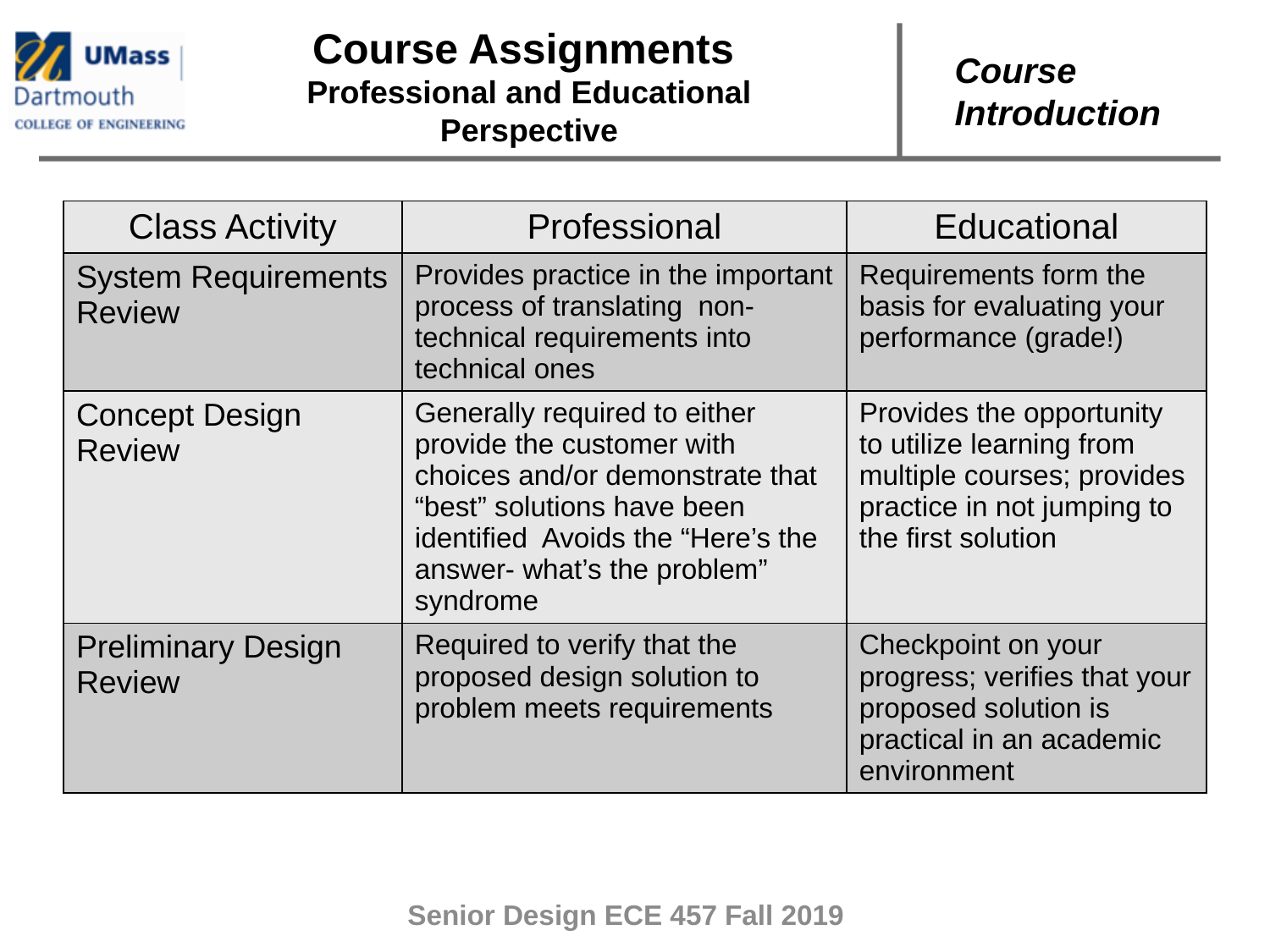

# Course Assignments Professional and Educational Perspective
| Class Activity | Professional | Educational |
| --- | --- | --- |
| System Requirements Review | Provides practice in the important process of translating non-technical requirements into technical ones | Requirements form the basis for evaluating your performance (grade!) |
| Concept Design Review | Generally required to either provide the customer with choices and/or demonstrate that “best” solutions have been identified Avoids the “Here’s the answer- what’s the problem” syndrome | Provides the opportunity to utilize learning from multiple courses; provides practice in not jumping to the first solution |
| Preliminary Design Review | Required to verify that the proposed design solution to problem meets requirements | Checkpoint on your progress; verifies that your proposed solution is practical in an academic environment |
Senior Design ECE 457 Fall 2019